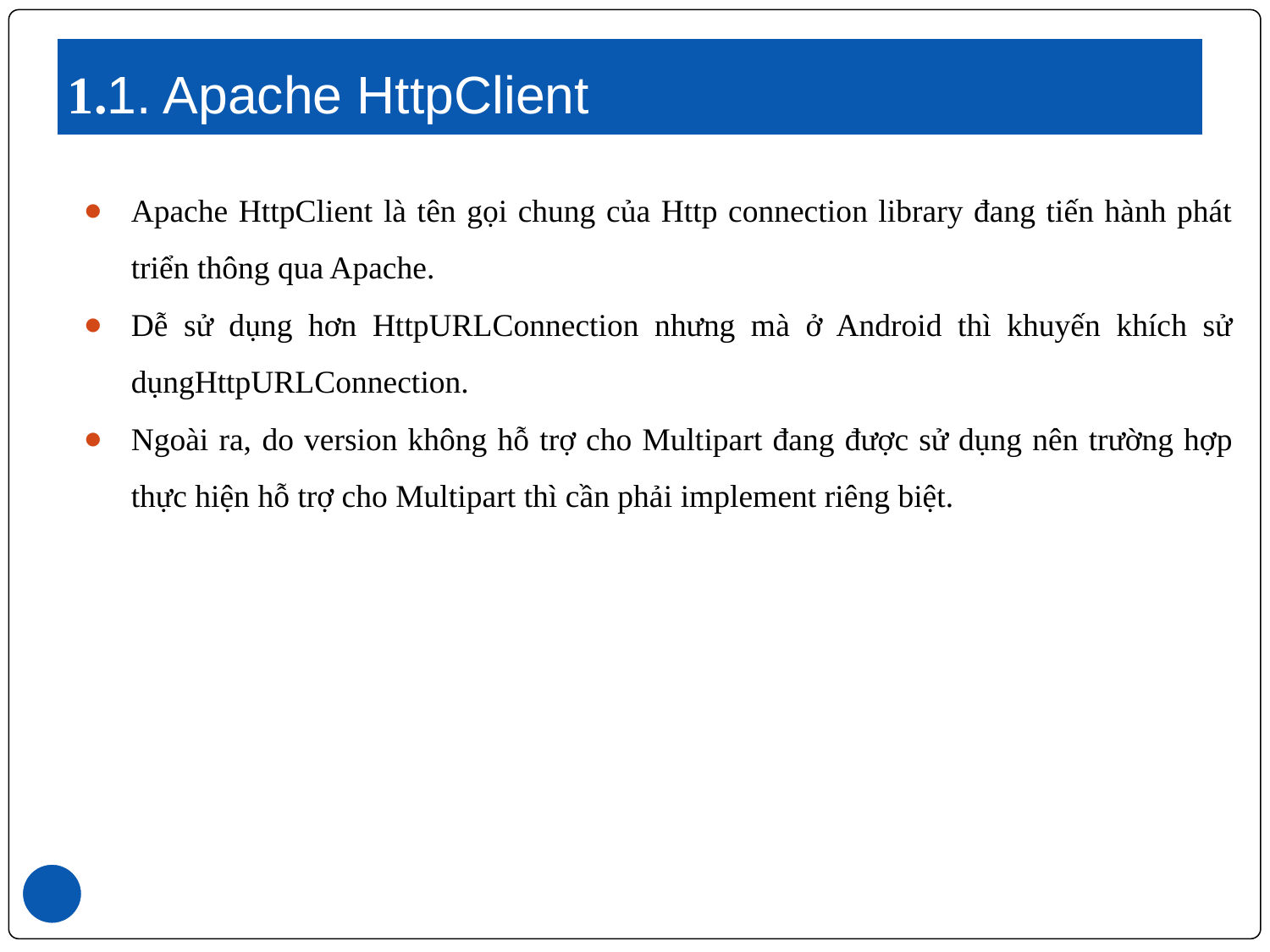

# 1.1. Apache HttpClient
Apache HttpClient là tên gọi chung của Http connection library đang tiến hành phát triển thông qua Apache.
Dễ sử dụng hơn HttpURLConnection nhưng mà ở Android thì khuyến khích sử dụngHttpURLConnection.
Ngoài ra, do version không hỗ trợ cho Multipart đang được sử dụng nên trường hợp thực hiện hỗ trợ cho Multipart thì cần phải implement riêng biệt.